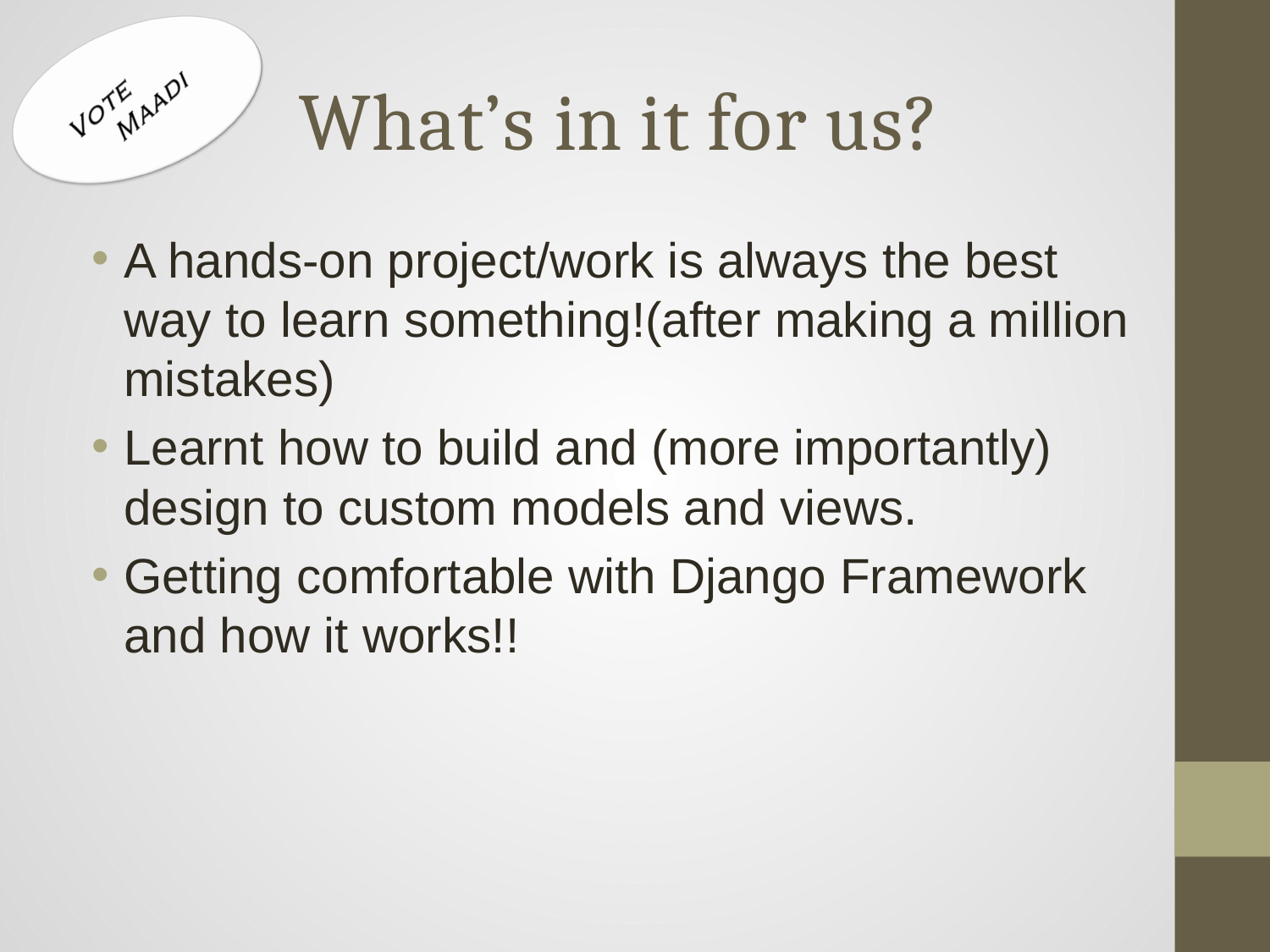

# What’s in it for us?
A hands-on project/work is always the best way to learn something!(after making a million mistakes)
Learnt how to build and (more importantly) design to custom models and views.
Getting comfortable with Django Framework and how it works!!